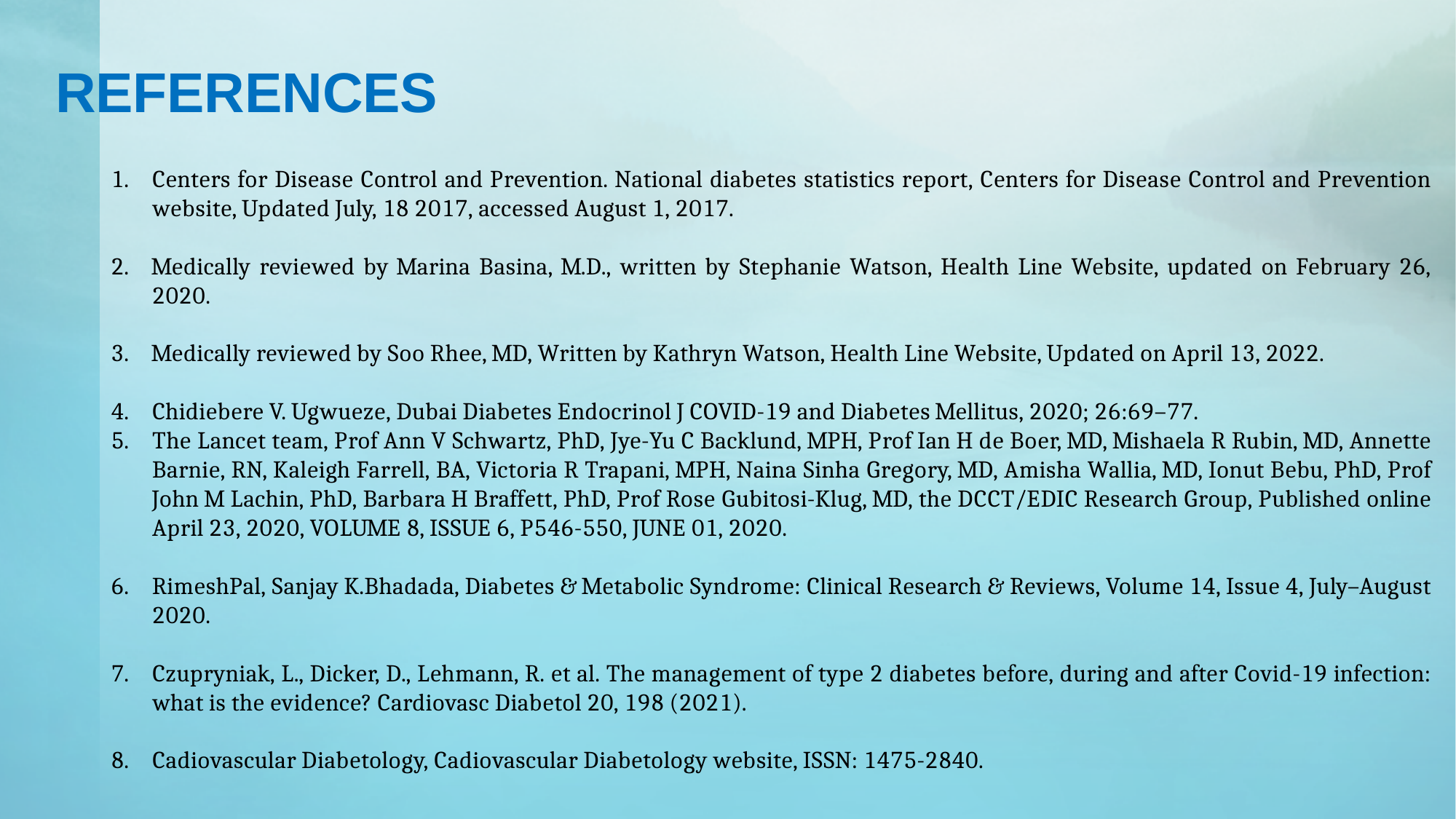

REFERENCES
Centers for Disease Control and Prevention. National diabetes statistics report, Centers for Disease Control and Prevention website, Updated July, 18 2017, accessed August 1, 2017.

Medically reviewed by Marina Basina, M.D., written by Stephanie Watson, Health Line Website, updated on February 26, 2020.

Medically reviewed by Soo Rhee, MD, Written by Kathryn Watson, Health Line Website, Updated on April 13, 2022.

Chidiebere V. Ugwueze, Dubai Diabetes Endocrinol J COVID-19 and Diabetes Mellitus, 2020; 26:69–77.
The Lancet team, Prof Ann V Schwartz, PhD, Jye-Yu C Backlund, MPH, Prof Ian H de Boer, MD, Mishaela R Rubin, MD, Annette Barnie, RN, Kaleigh Farrell, BA, Victoria R Trapani, MPH, Naina Sinha Gregory, MD, Amisha Wallia, MD, Ionut Bebu, PhD, Prof John M Lachin, PhD, Barbara H Braffett, PhD, Prof Rose Gubitosi-Klug, MD, the DCCT/EDIC Research Group, Published online April 23, 2020, VOLUME 8, ISSUE 6, P546-550, JUNE 01, 2020.

RimeshPal, Sanjay K.Bhadada, Diabetes & Metabolic Syndrome: Clinical Research & Reviews, Volume 14, Issue 4, July–August 2020.

Czupryniak, L., Dicker, D., Lehmann, R. et al. The management of type 2 diabetes before, during and after Covid-19 infection: what is the evidence? Cardiovasc Diabetol 20, 198 (2021).

Cadiovascular Diabetology, Cadiovascular Diabetology website, ISSN: 1475-2840.